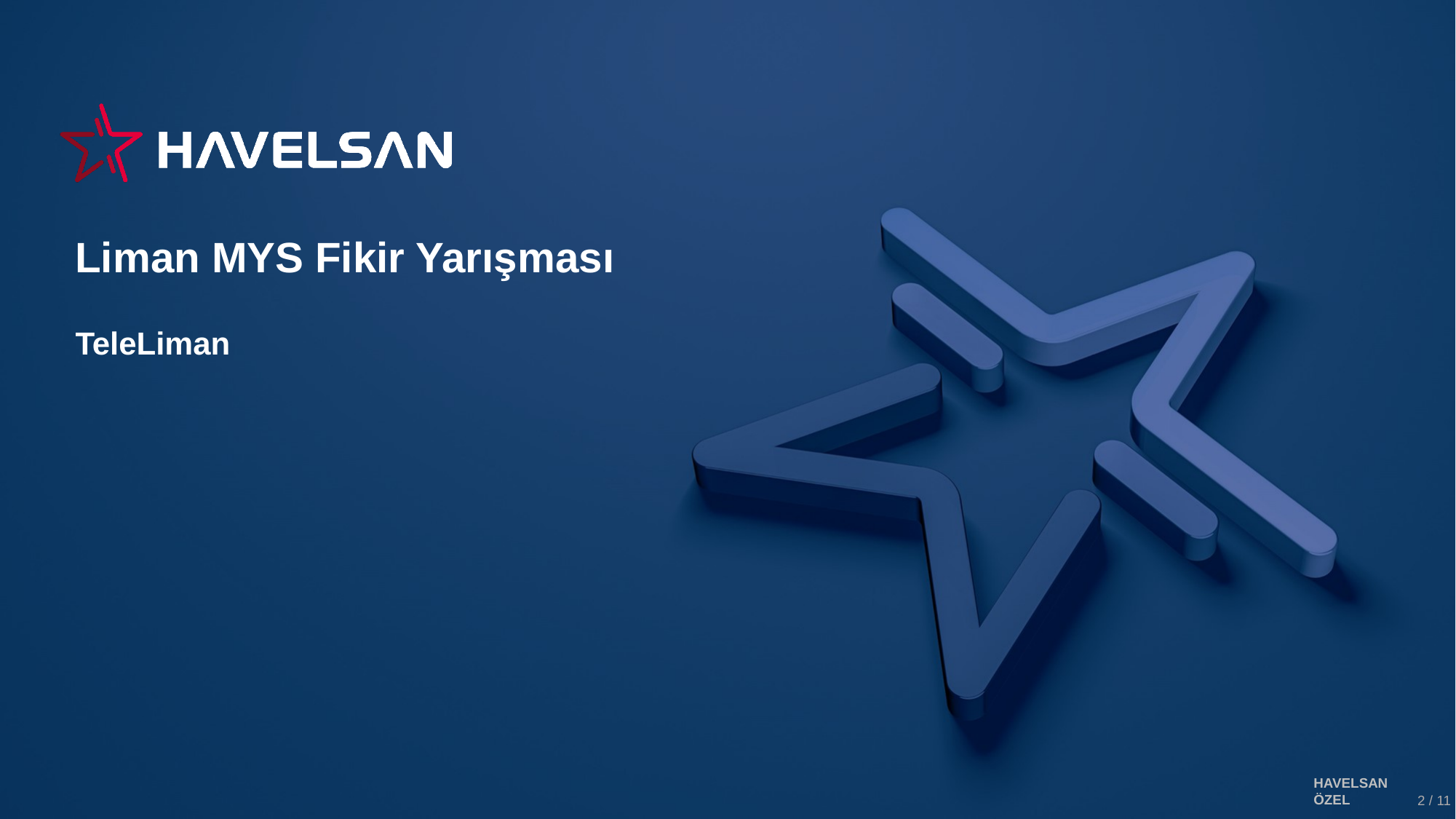

Liman MYS Fikir Yarışması

TeleLiman
HAVELSAN ÖZEL